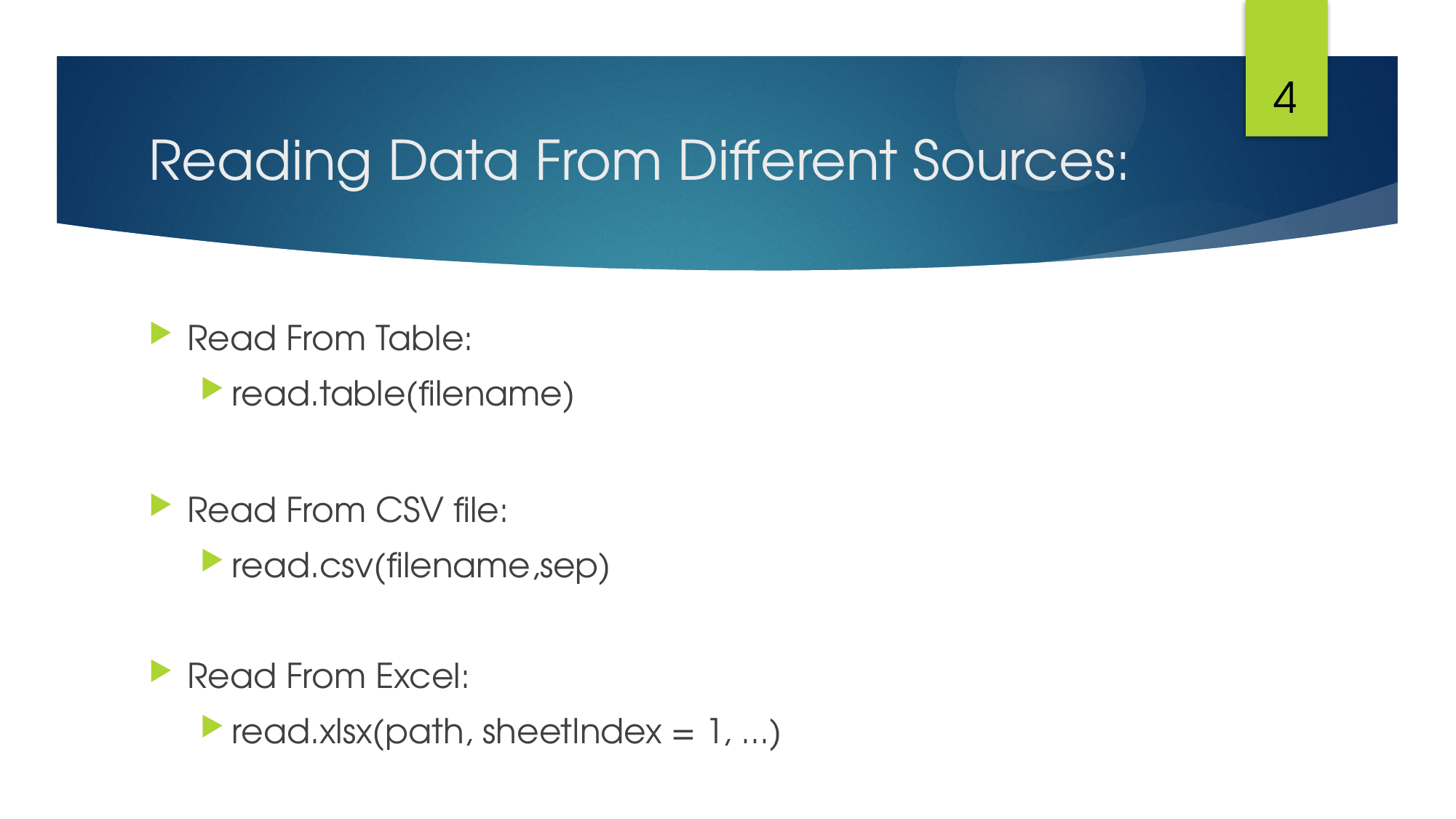

4
# Reading Data From Different Sources:
Read From Table:
read.table(filename)

Read From CSV file:
read.csv(filename,sep)

Read From Excel:
read.xlsx(path, sheetIndex = 1, ...)